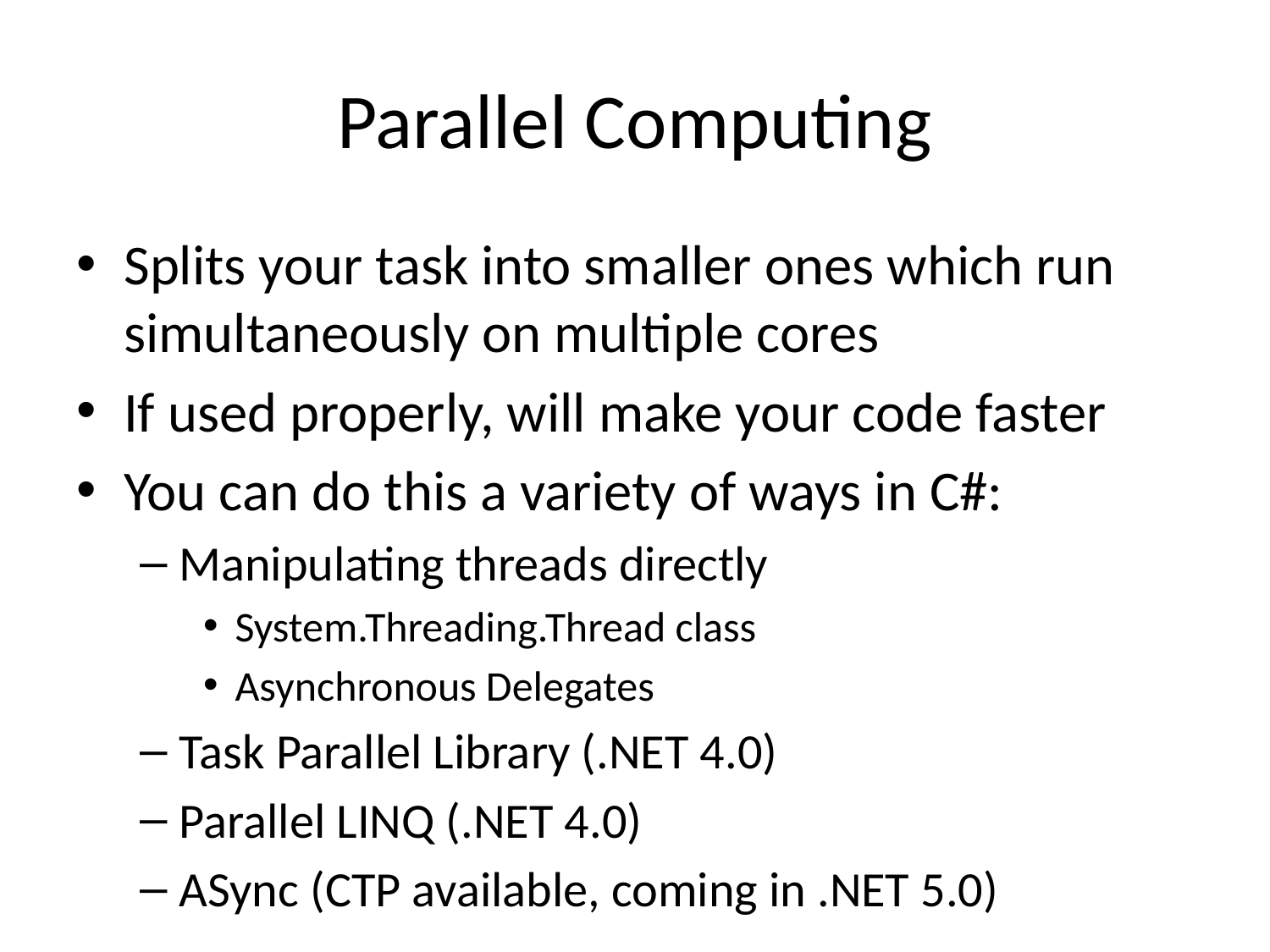

# Parallel Computing
Splits your task into smaller ones which run simultaneously on multiple cores
If used properly, will make your code faster
You can do this a variety of ways in C#:
Manipulating threads directly
System.Threading.Thread class
Asynchronous Delegates
Task Parallel Library (.NET 4.0)
Parallel LINQ (.NET 4.0)
ASync (CTP available, coming in .NET 5.0)